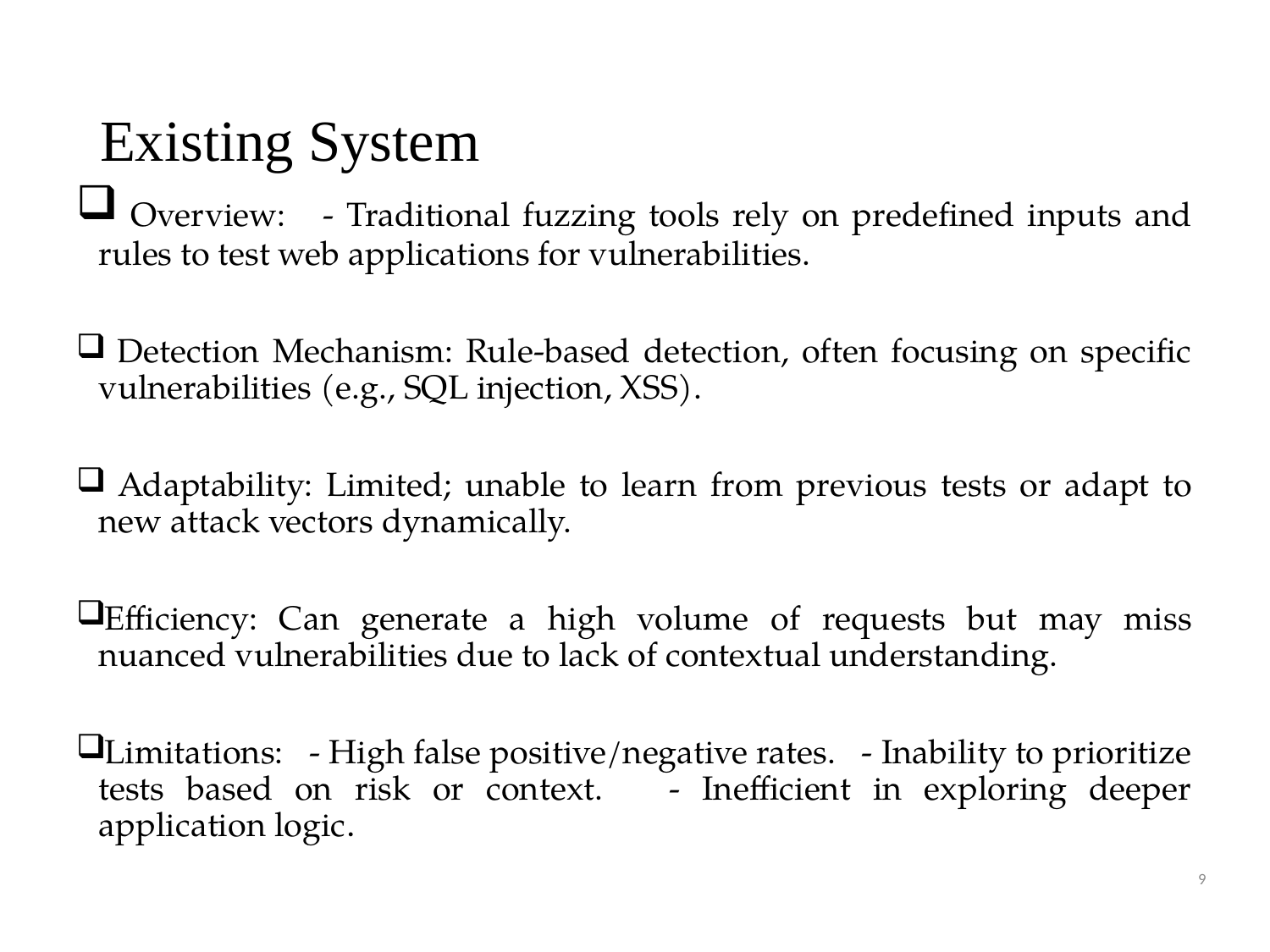

# Existing System
 Overview:   - Traditional fuzzing tools rely on predefined inputs and rules to test web applications for vulnerabilities.

 Detection Mechanism: Rule-based detection, often focusing on specific vulnerabilities (e.g., SQL injection, XSS).

 Adaptability: Limited; unable to learn from previous tests or adapt to new attack vectors dynamically.

Efficiency: Can generate a high volume of requests but may miss nuanced vulnerabilities due to lack of contextual understanding.

Limitations:   - High false positive/negative rates.   - Inability to prioritize tests based on risk or context.   - Inefficient in exploring deeper application logic.
9